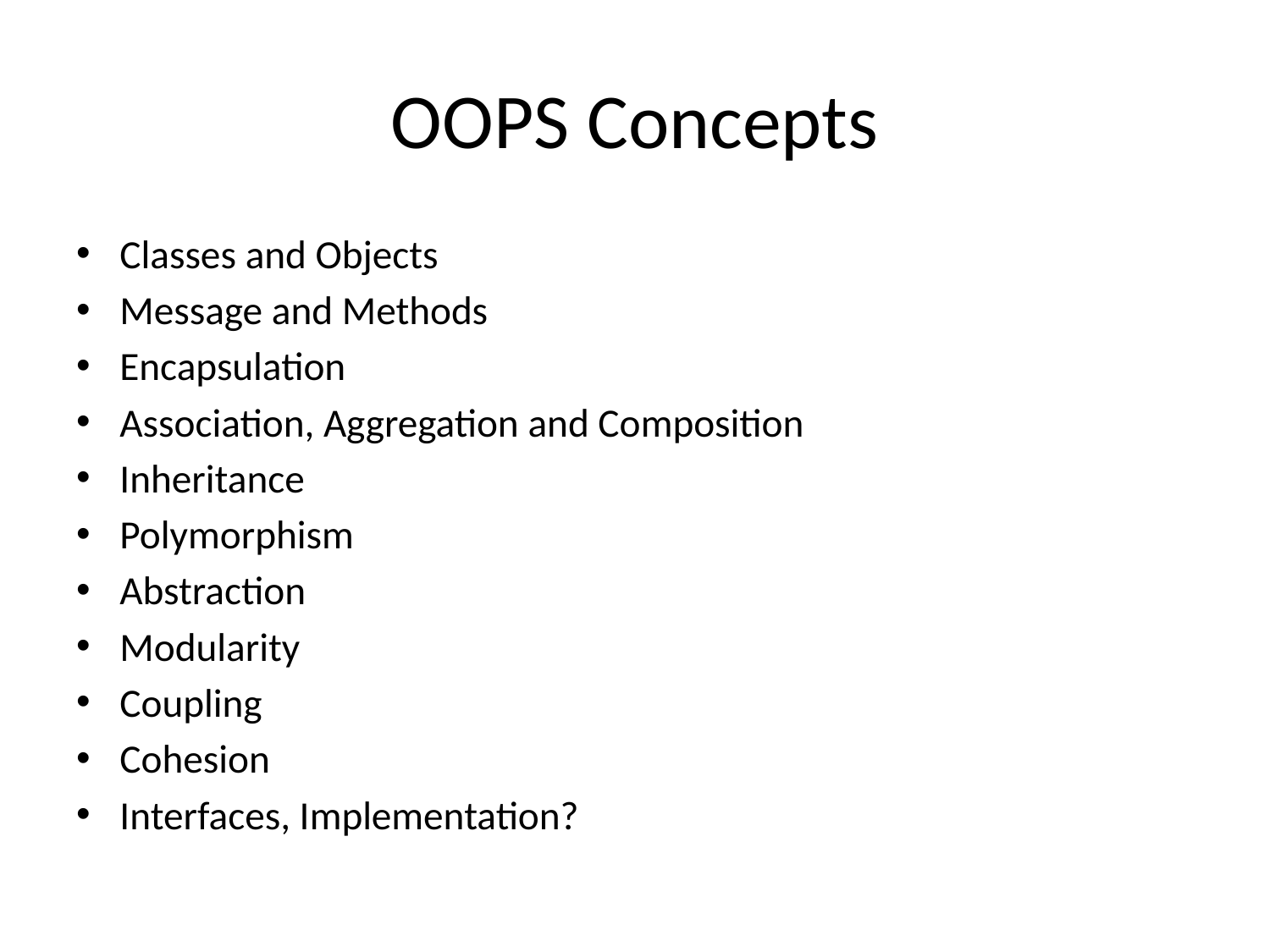

# OOPS Concepts
Classes and Objects
Message and Methods
Encapsulation
Association, Aggregation and Composition
Inheritance
Polymorphism
Abstraction
Modularity
Coupling
Cohesion
Interfaces, Implementation?